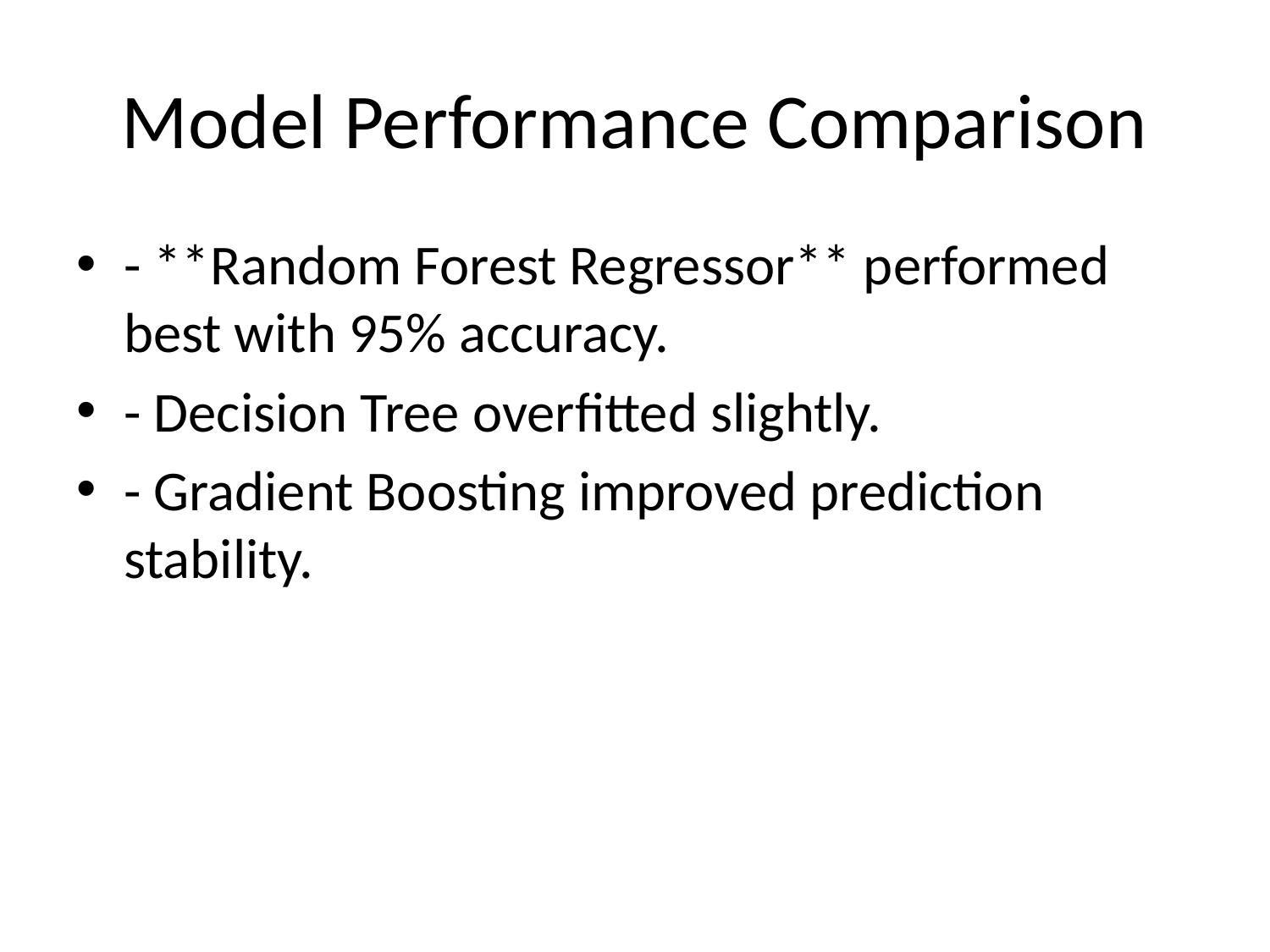

# Model Performance Comparison
- **Random Forest Regressor** performed best with 95% accuracy.
- Decision Tree overfitted slightly.
- Gradient Boosting improved prediction stability.